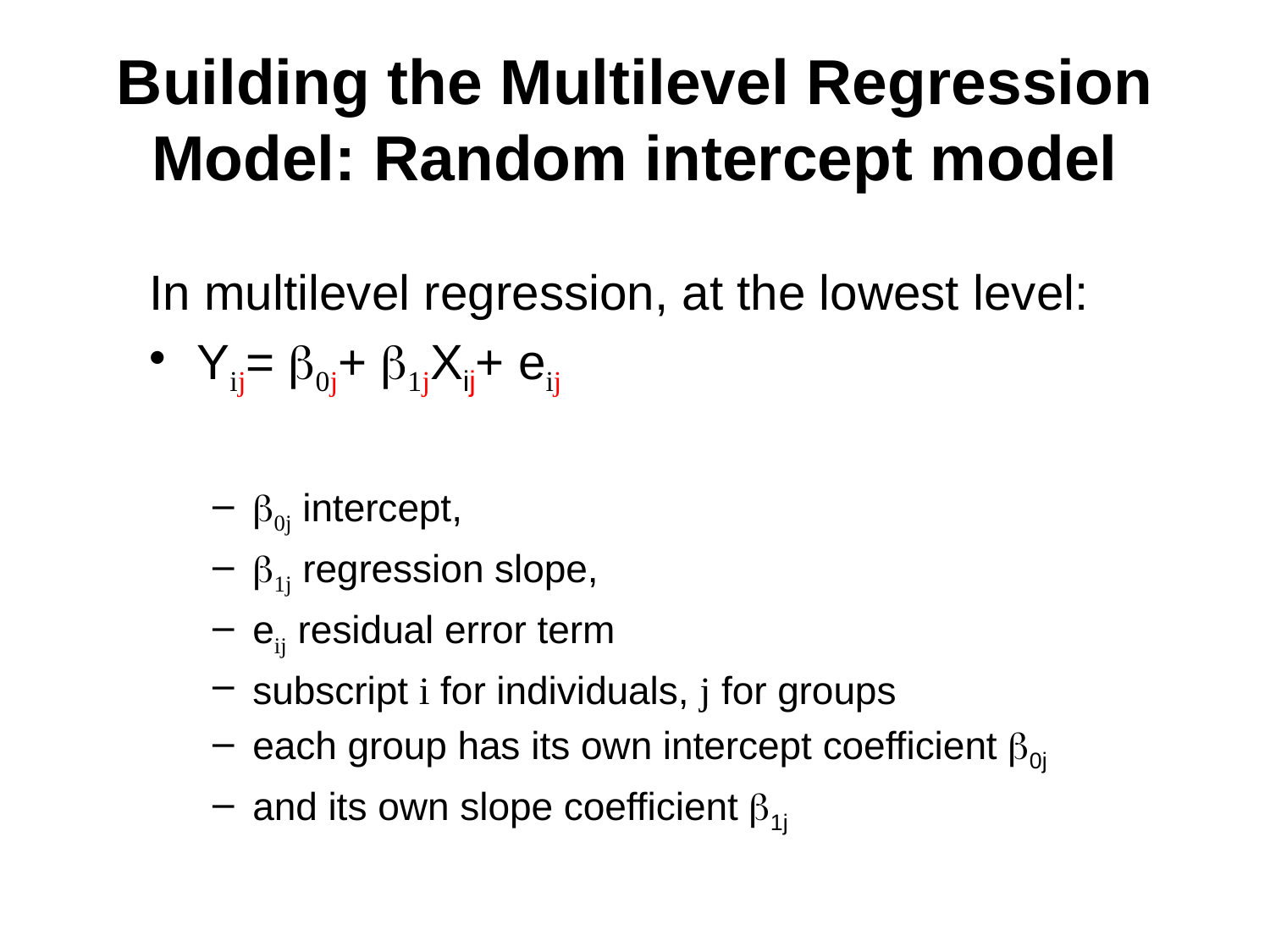

# Building the Multilevel Regression Model: Random intercept model
In multilevel regression, at the lowest level:
Yij= β0j+ β1jXij+ eij

β0j intercept,
β1j regression slope,
eij residual error term
subscript i for individuals, j for groups
each group has its own intercept coefficient β0j
and its own slope coefficient β1j